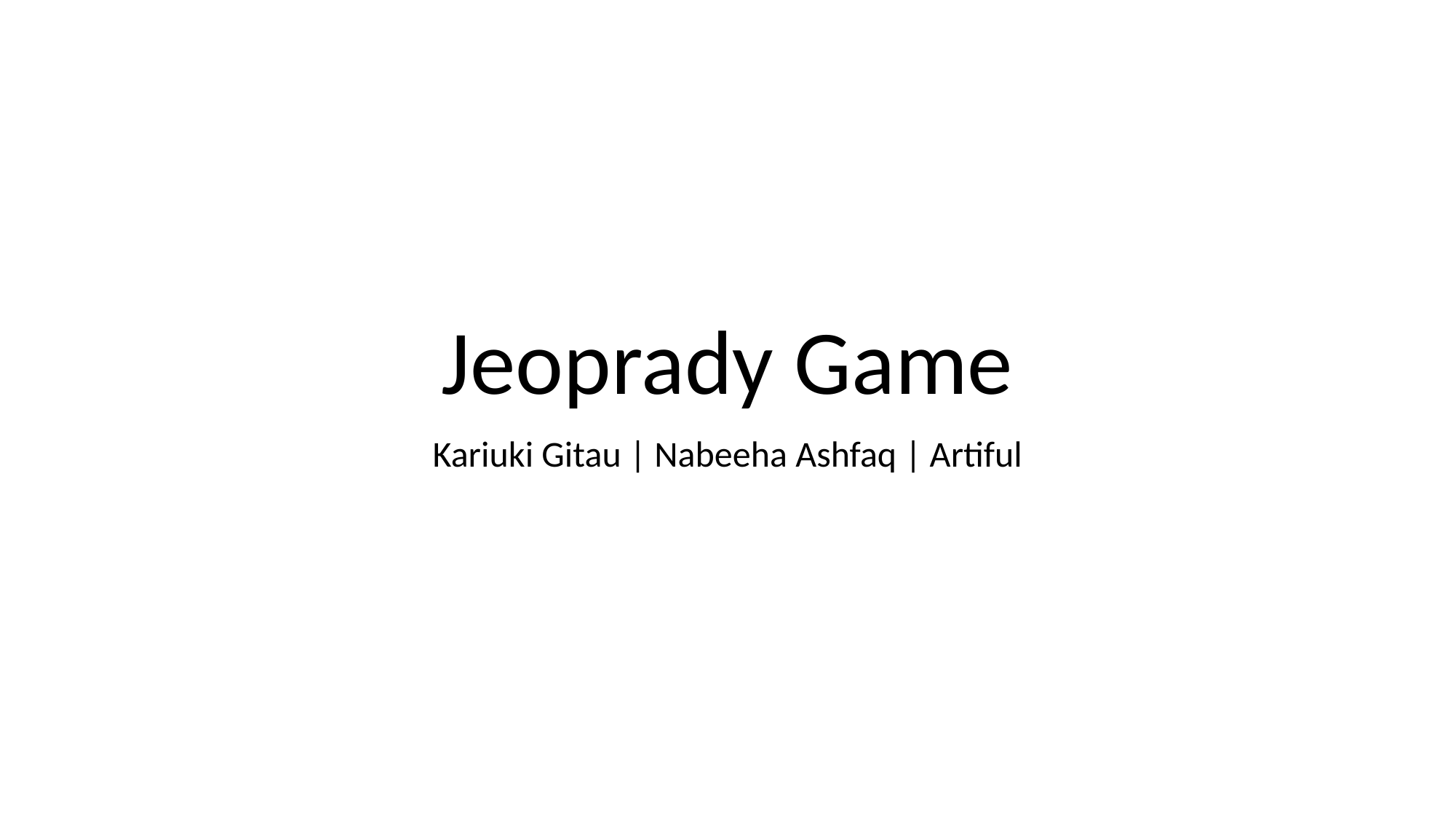

# Jeoprady Game
Kariuki Gitau | Nabeeha Ashfaq | Artiful